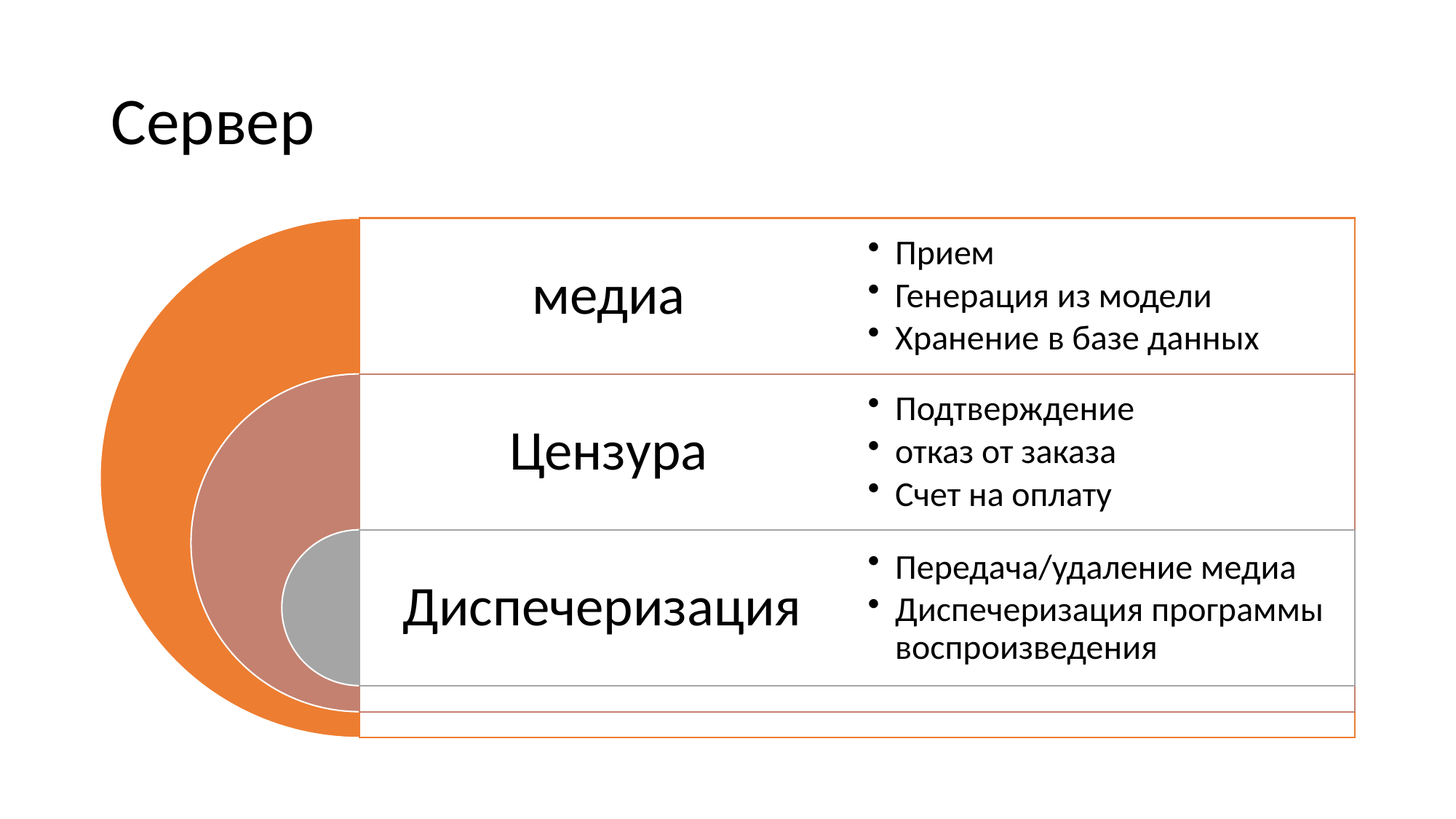

# Сервер
медиа
Цензура
Диспечеризация
Прием
Генерация из модели
Хранение в базе данных
Подтверждение
отказ от заказа
Счет на оплату
Передача/удаление медиа
Диспечеризация программы воспроизведения